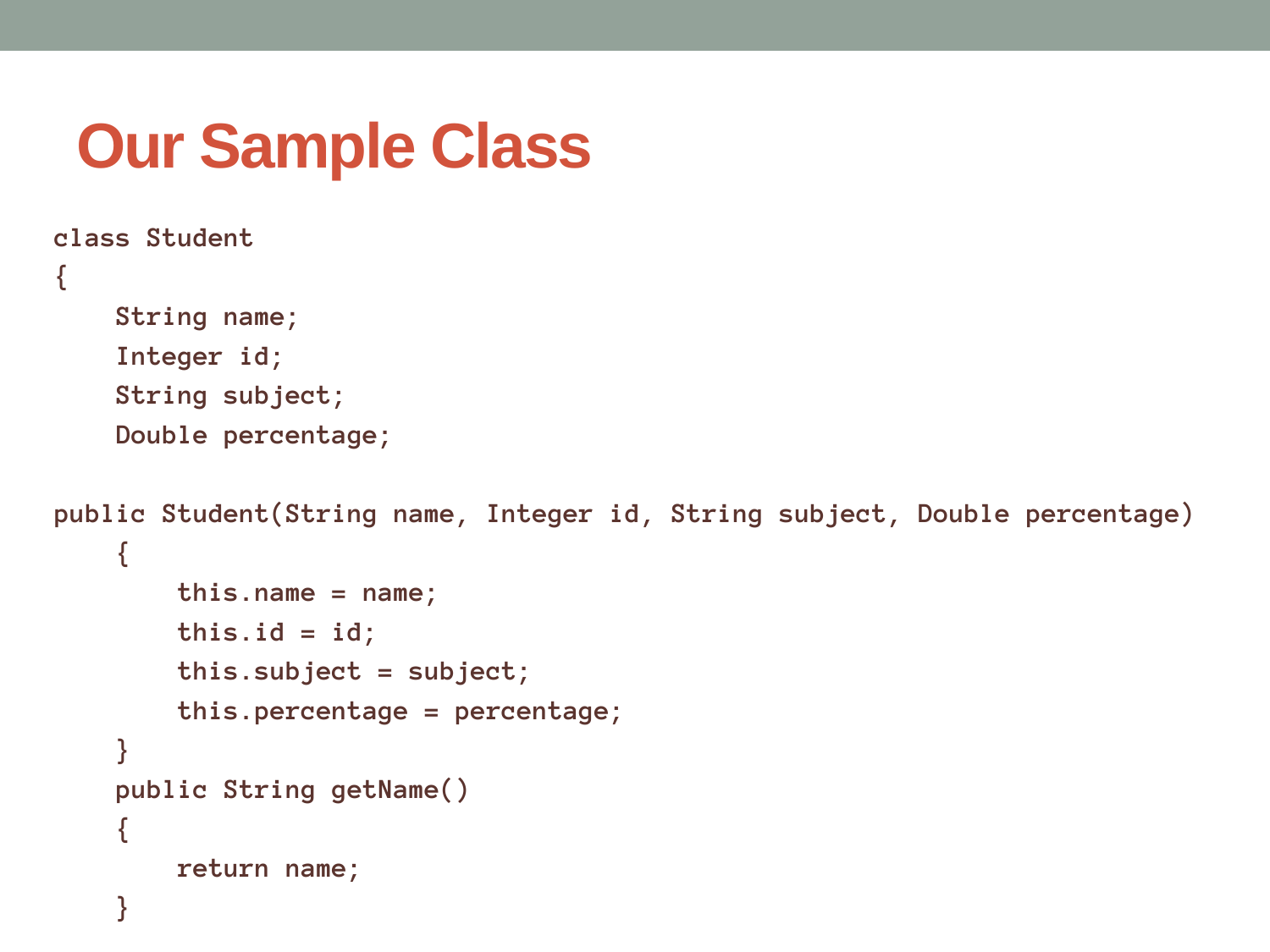

# Our Sample Class
class Student
{
    String name;
    Integer id;
    String subject;
    Double percentage;

public Student(String name, Integer id, String subject, Double percentage)
    {
        this.name = name;
        this.id = id;
        this.subject = subject;
        this.percentage = percentage;
    }
    public String getName()
    {
        return name;
    }